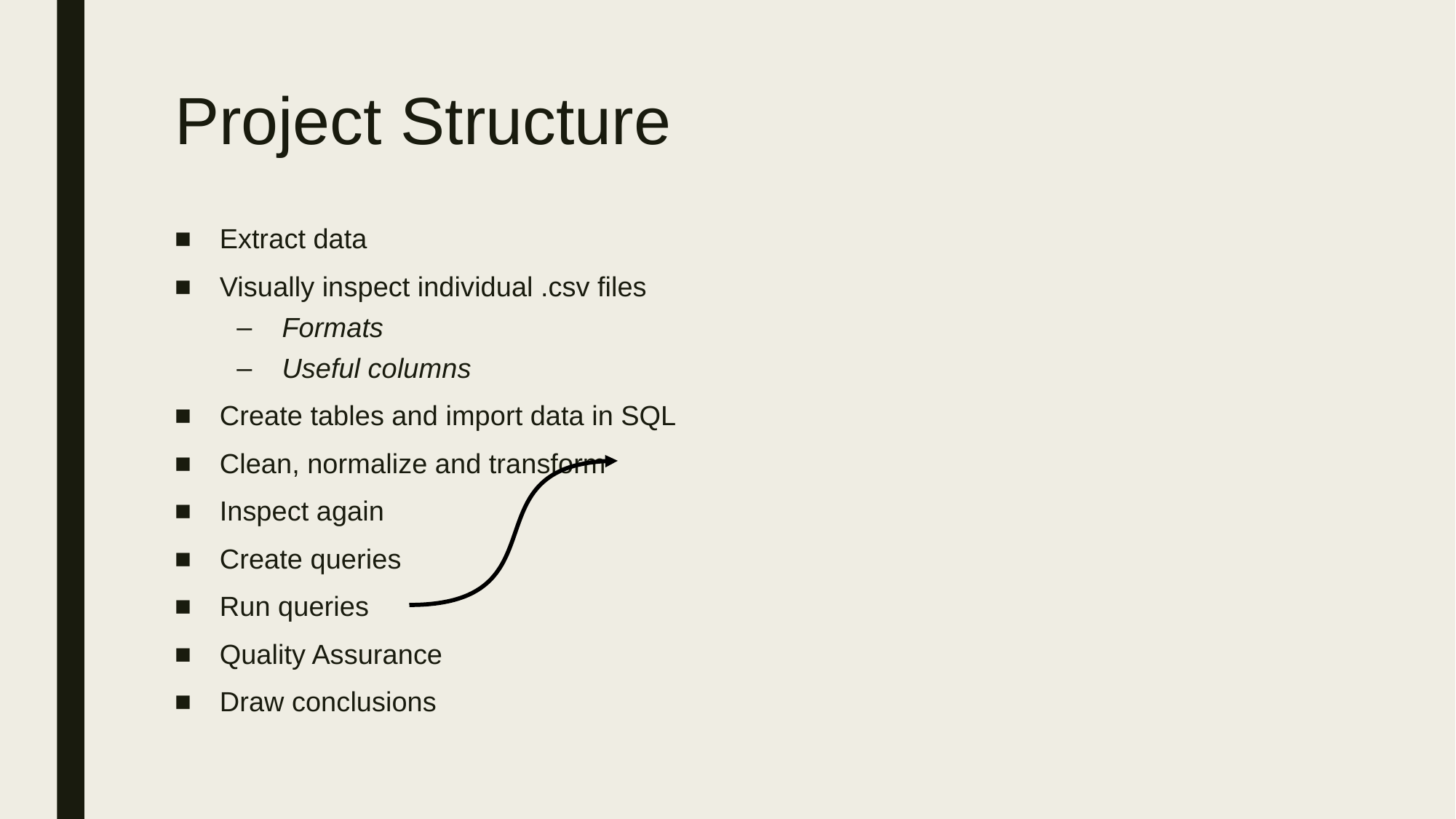

# Project Structure
Extract data
Visually inspect individual .csv files
Formats
Useful columns
Create tables and import data in SQL
Clean, normalize and transform
Inspect again
Create queries
Run queries
Quality Assurance
Draw conclusions